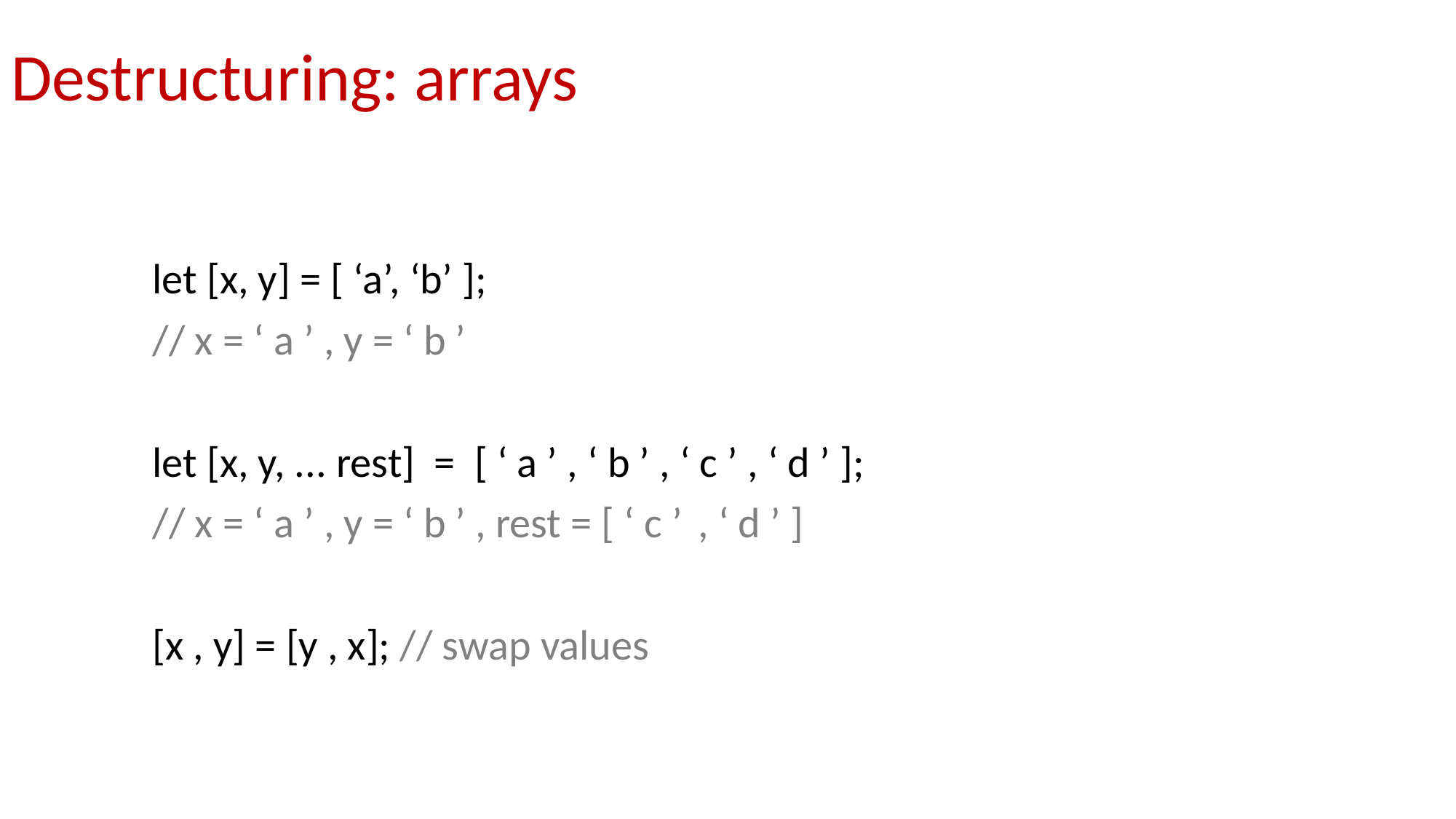

# Destructuring: arrays
	let [x, y] = [ ‘a’, ‘b’ ];
	// x = ‘ a ’ , y = ‘ b ’

	let [x, y, ... rest]  =  [ ‘ a ’ , ‘ b ’ , ‘ c ’ , ‘ d ’ ];
	// x = ‘ a ’ , y = ‘ b ’ , rest = [ ‘ c ’ 	, ‘ d ’ ]

	[x , y] = [y , x]; // swap values